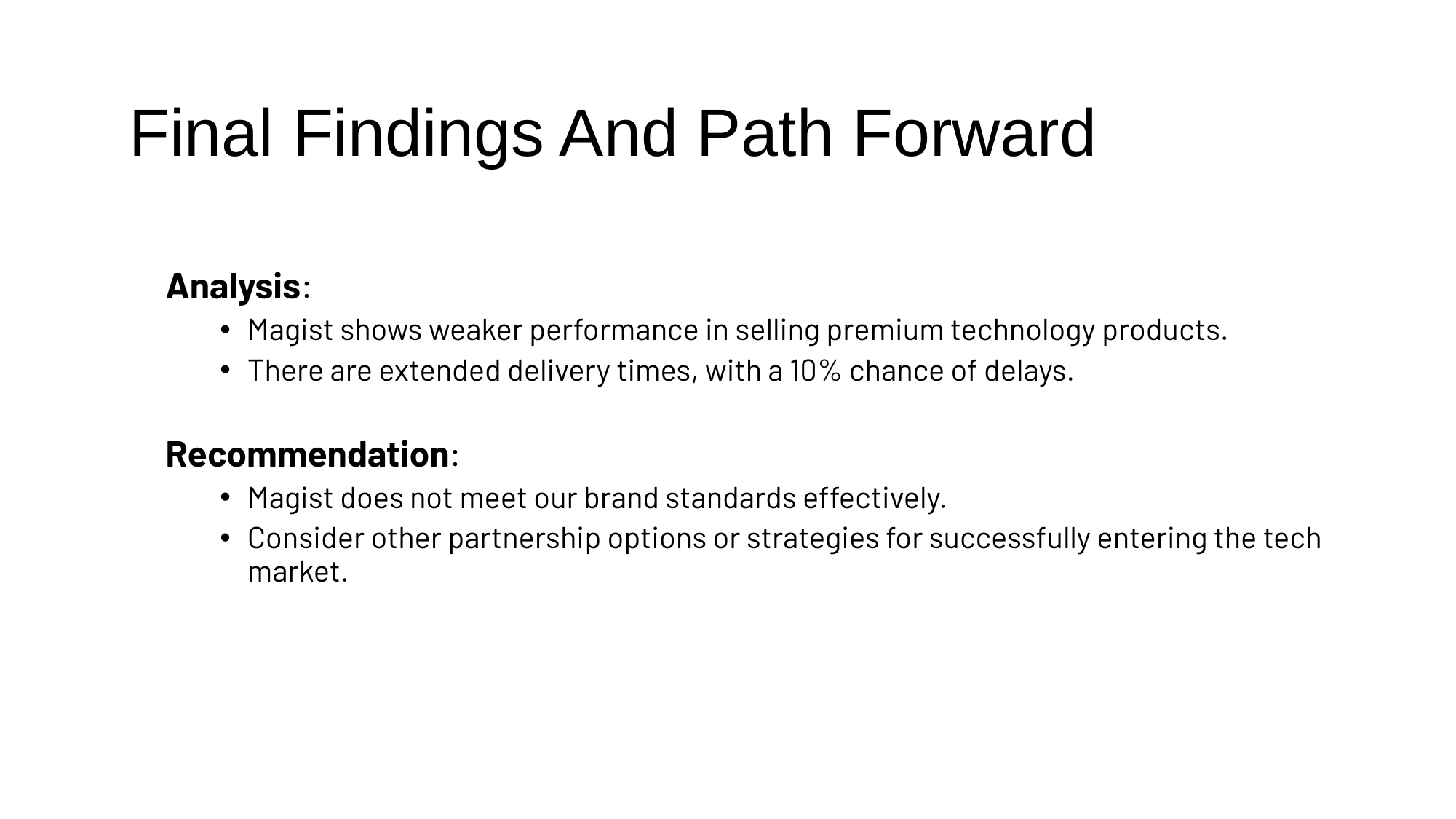

Final Findings And Path Forward

Analysis:
Magist shows weaker performance in selling premium technology products.
There are extended delivery times, with a 10% chance of delays.

Recommendation:
Magist does not meet our brand standards effectively.
Consider other partnership options or strategies for successfully entering the tech market.